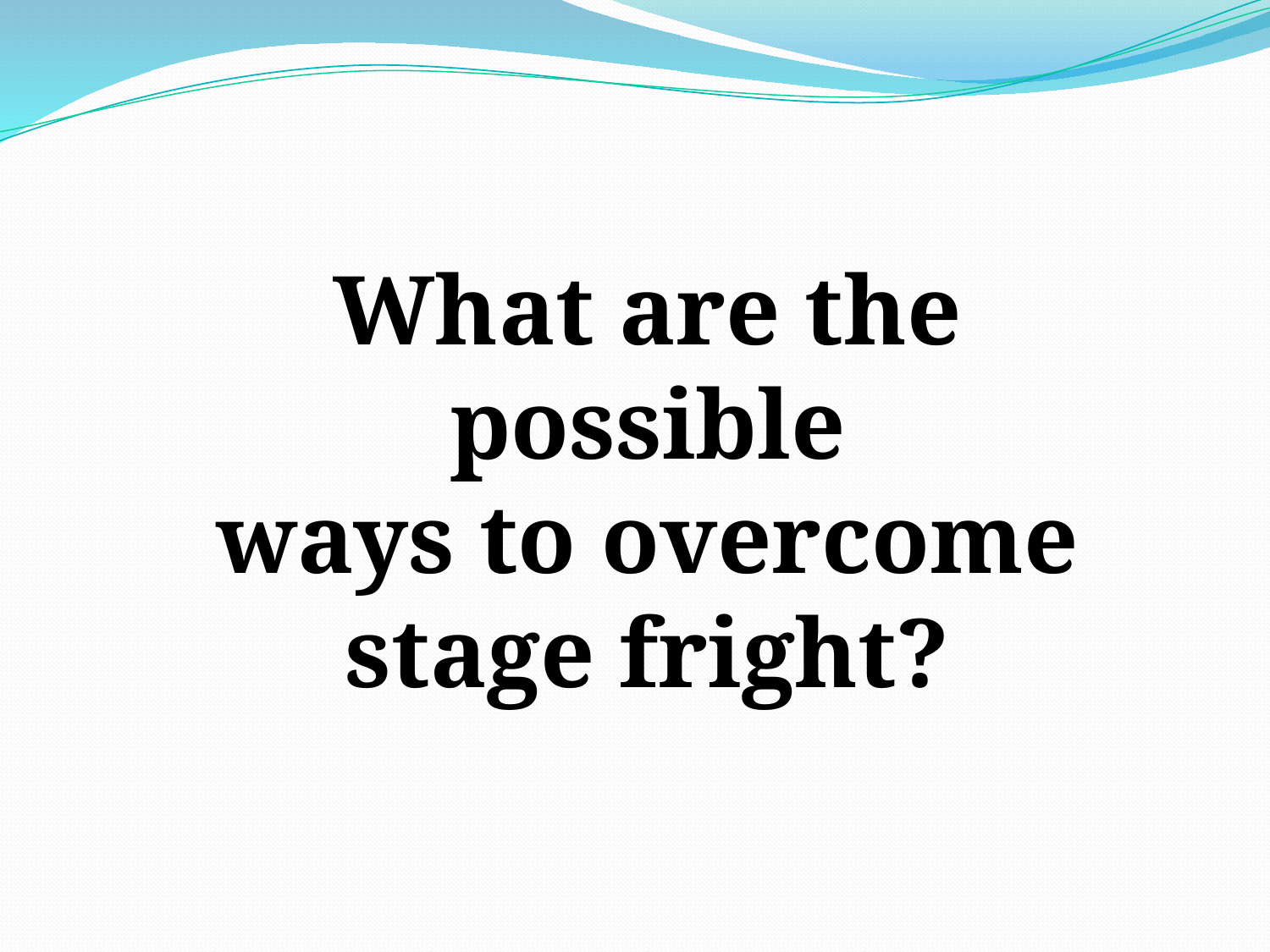

What are the possible
ways to overcome
stage fright?